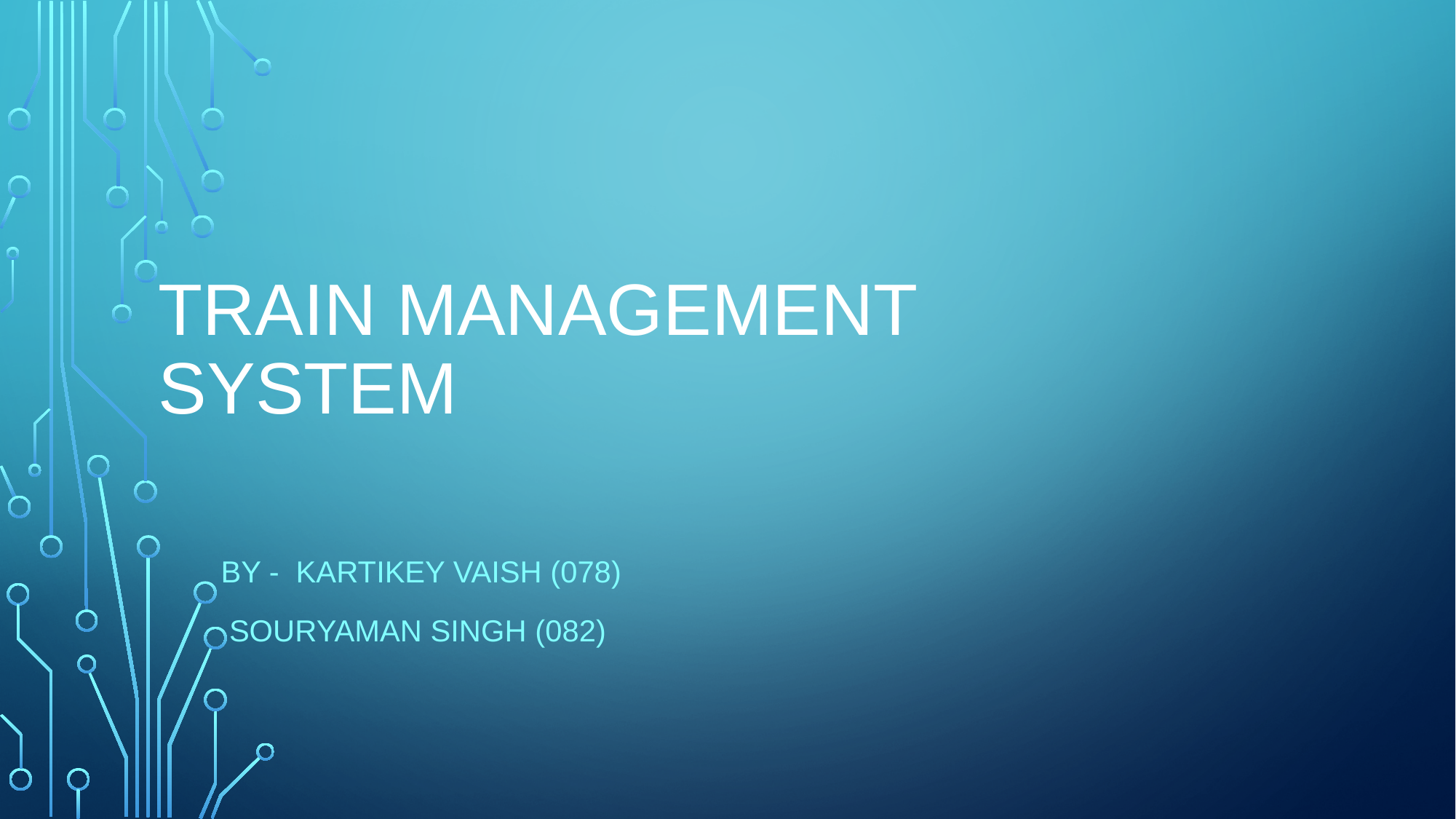

# TRAIN MANAGEMENT SYSTEM
By -  KartikEy VAISH (078)
 SOURYAMAN SINGH (082)